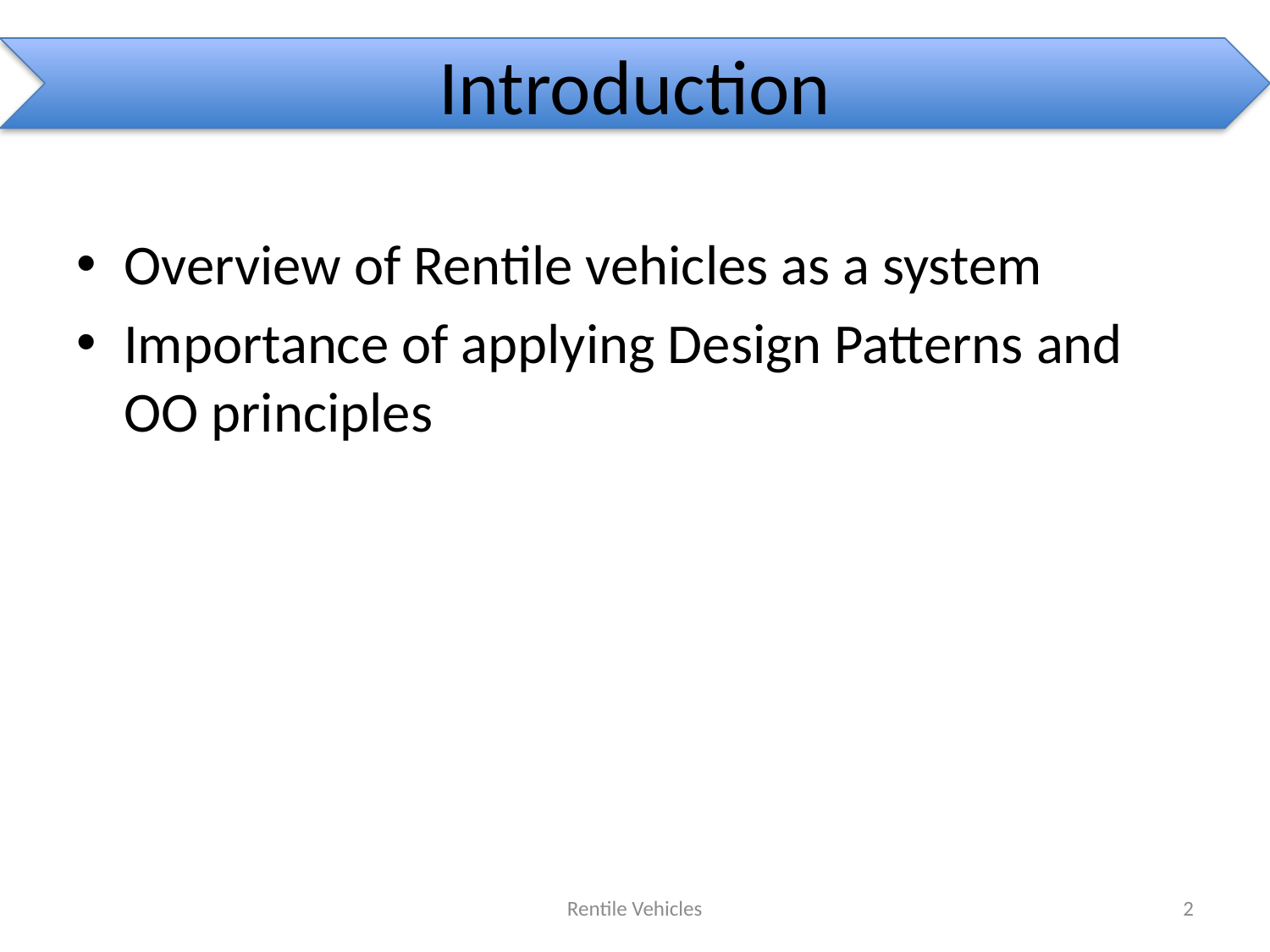

# Introduction

Overview of Rentile vehicles as a system
Importance of applying Design Patterns and OO principles
Rentile Vehicles
2